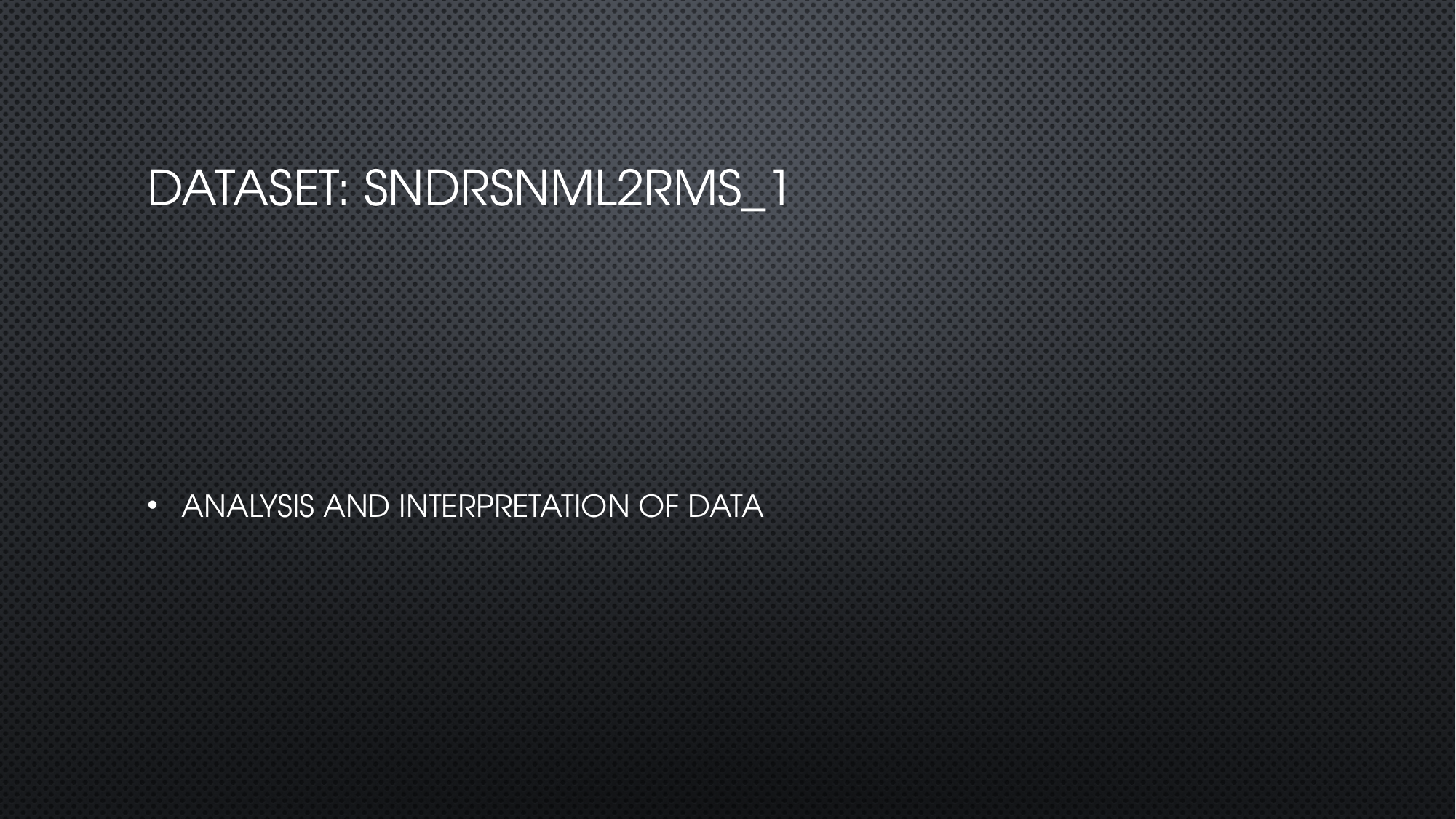

# Dataset: SNDRSNML2RMS_1
Analysis and interpretation of data